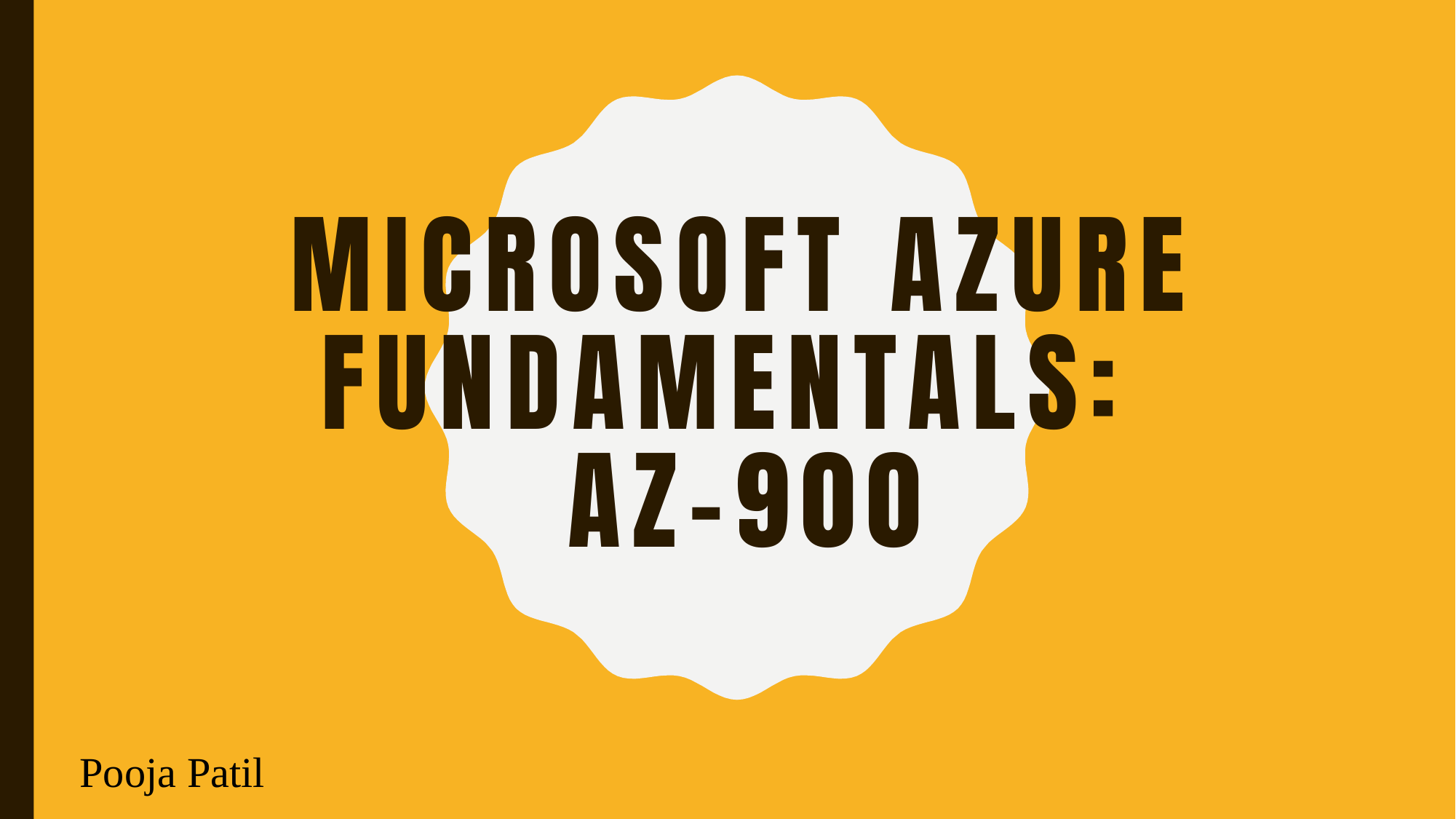

# Microsoft Azure Fundamentals: AZ-900
Pooja Patil